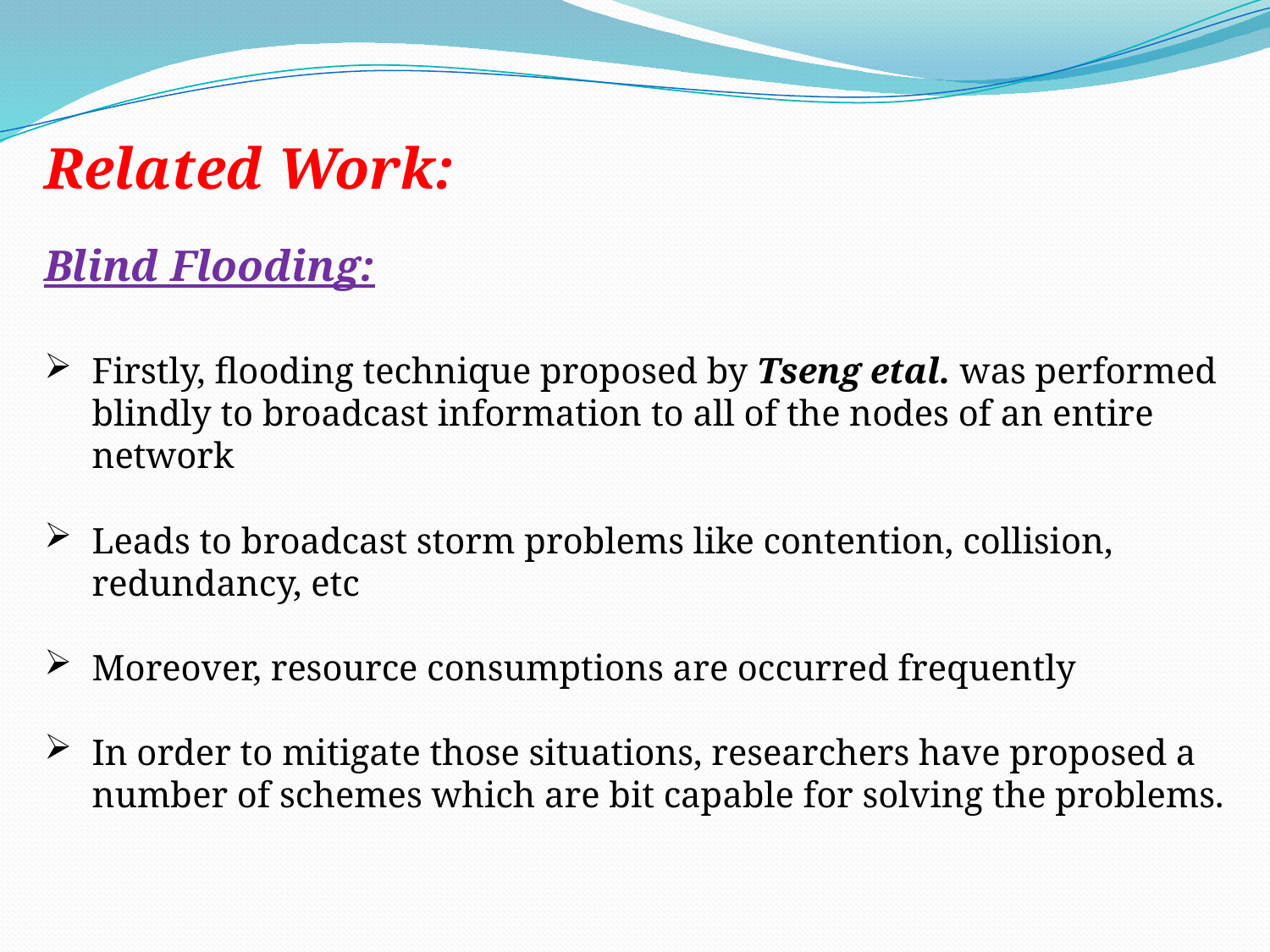

Related Work:

Blind Flooding:

Firstly, flooding technique proposed by Tseng etal. was performed blindly to broadcast information to all of the nodes of an entire network

Leads to broadcast storm problems like contention, collision, redundancy, etc

Moreover, resource consumptions are occurred frequently

In order to mitigate those situations, researchers have proposed a number of schemes which are bit capable for solving the problems.